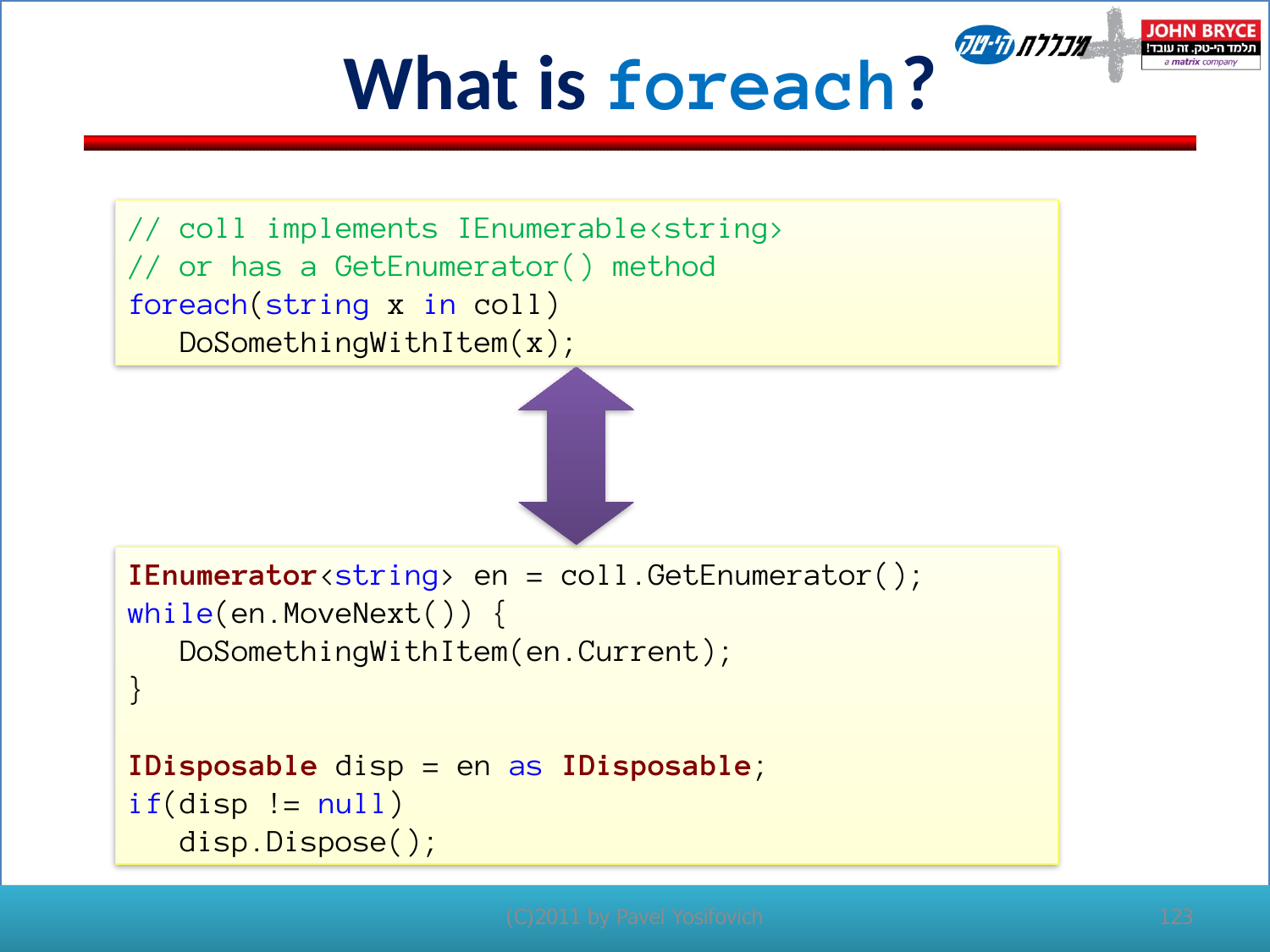

# What is foreach?
// coll implements IEnumerable<string>
// or has a GetEnumerator() method
foreach(string x in coll)
   DoSomethingWithItem(x);

IEnumerator<string> en = coll.GetEnumerator();
while(en.MoveNext()) {
   DoSomethingWithItem(en.Current);
}

IDisposable disp = en as IDisposable;
if(disp != null)
   disp.Dispose();
(C)2011 by Pavel Yosifovich
123